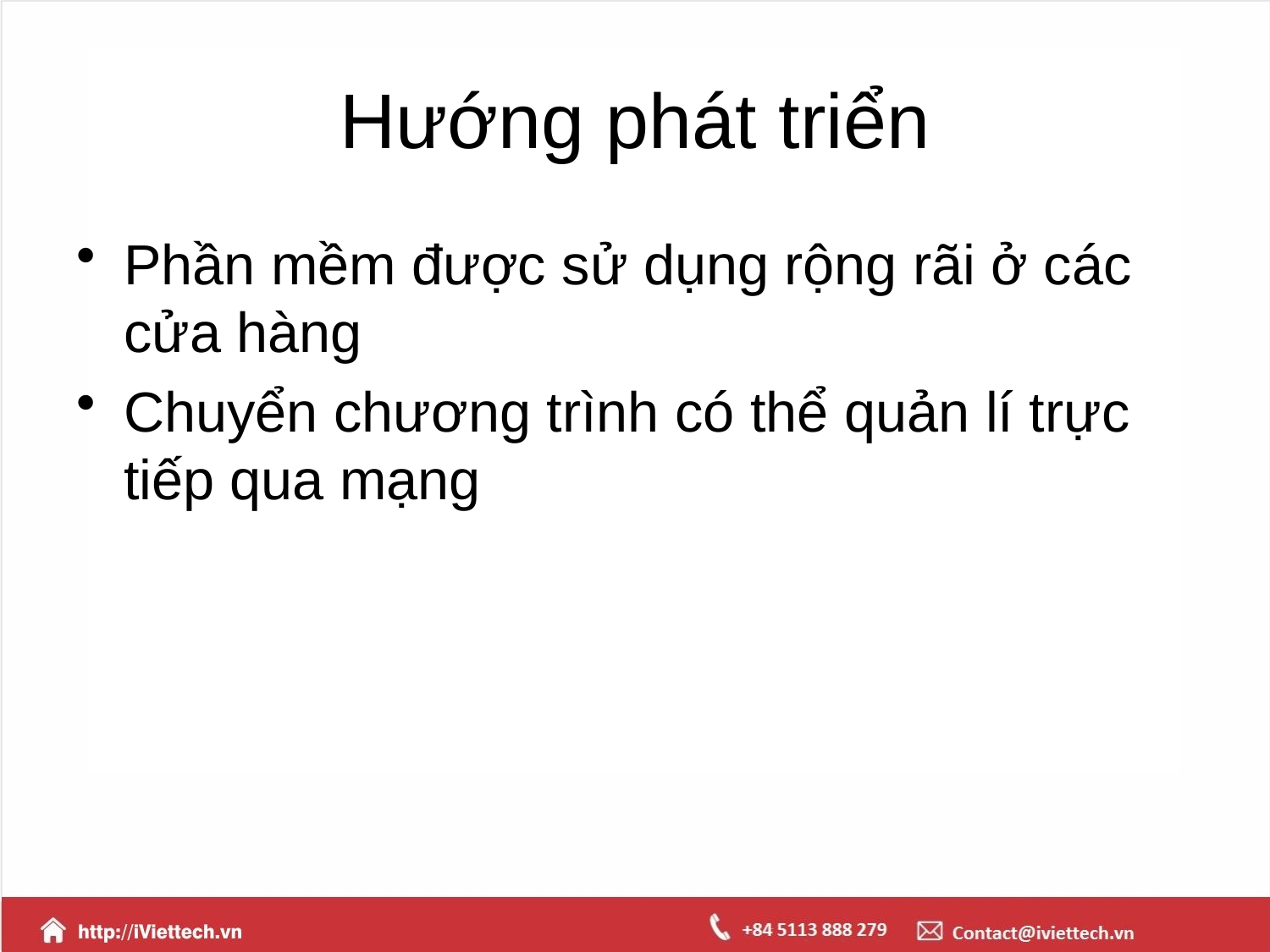

# Hướng phát triển
Phần mềm được sử dụng rộng rãi ở các cửa hàng
Chuyển chương trình có thể quản lí trực tiếp qua mạng